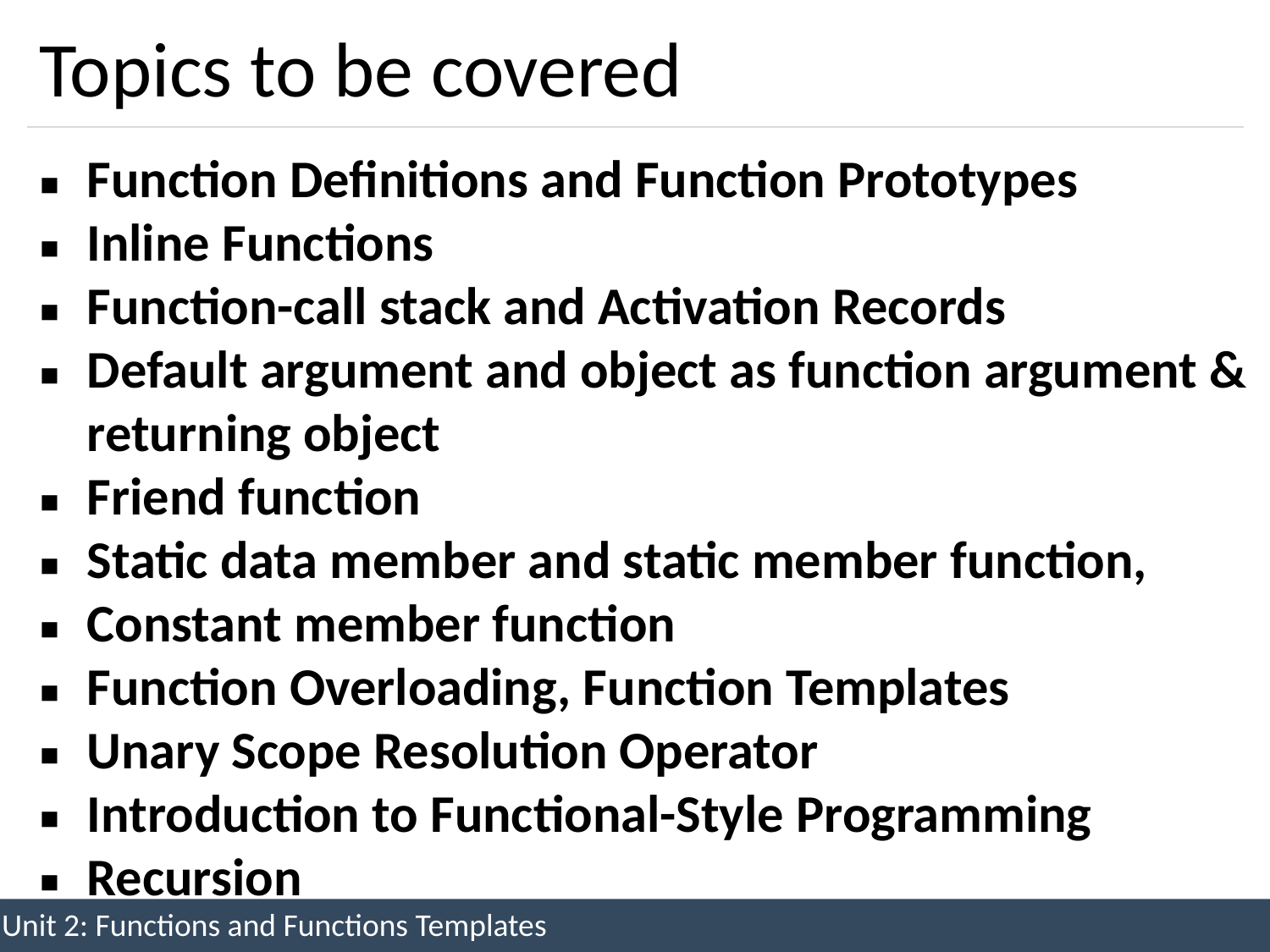

# Topics to be covered
Function Definitions and Function Prototypes
Inline Functions
Function-call stack and Activation Records
Default argument and object as function argument & returning object
Friend function
Static data member and static member function,
Constant member function
Function Overloading, Function Templates
Unary Scope Resolution Operator
Introduction to Functional-Style Programming
Recursion

Unit 2: Functions and Functions Templates

2